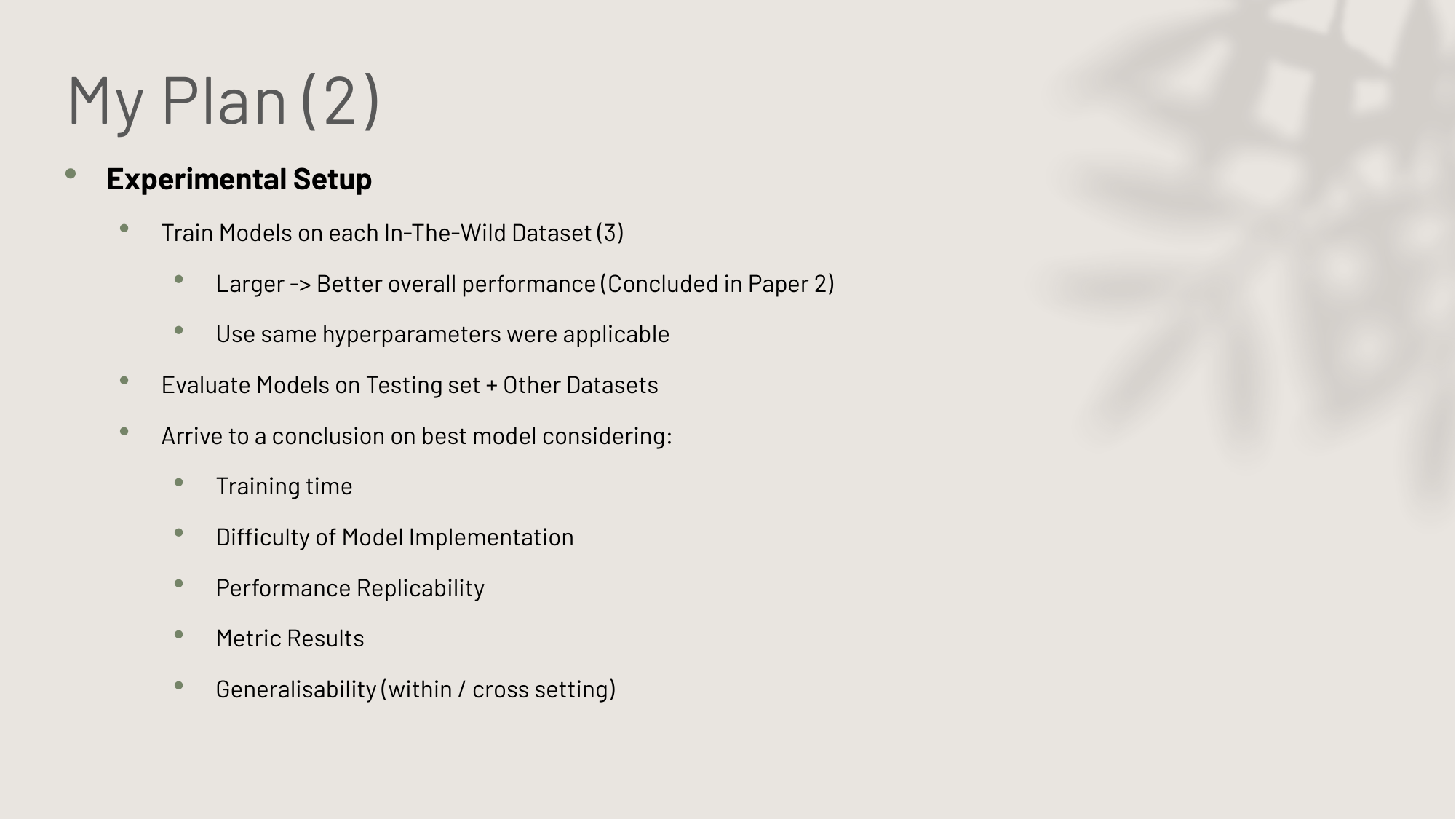

My Plan (2)
Experimental Setup
Train Models on each In-The-Wild Dataset (3)
Larger -> Better overall performance (Concluded in Paper 2)
Use same hyperparameters were applicable
Evaluate Models on Testing set + Other Datasets
Arrive to a conclusion on best model considering:
Training time
Difficulty of Model Implementation
Performance Replicability
Metric Results
Generalisability (within / cross setting)